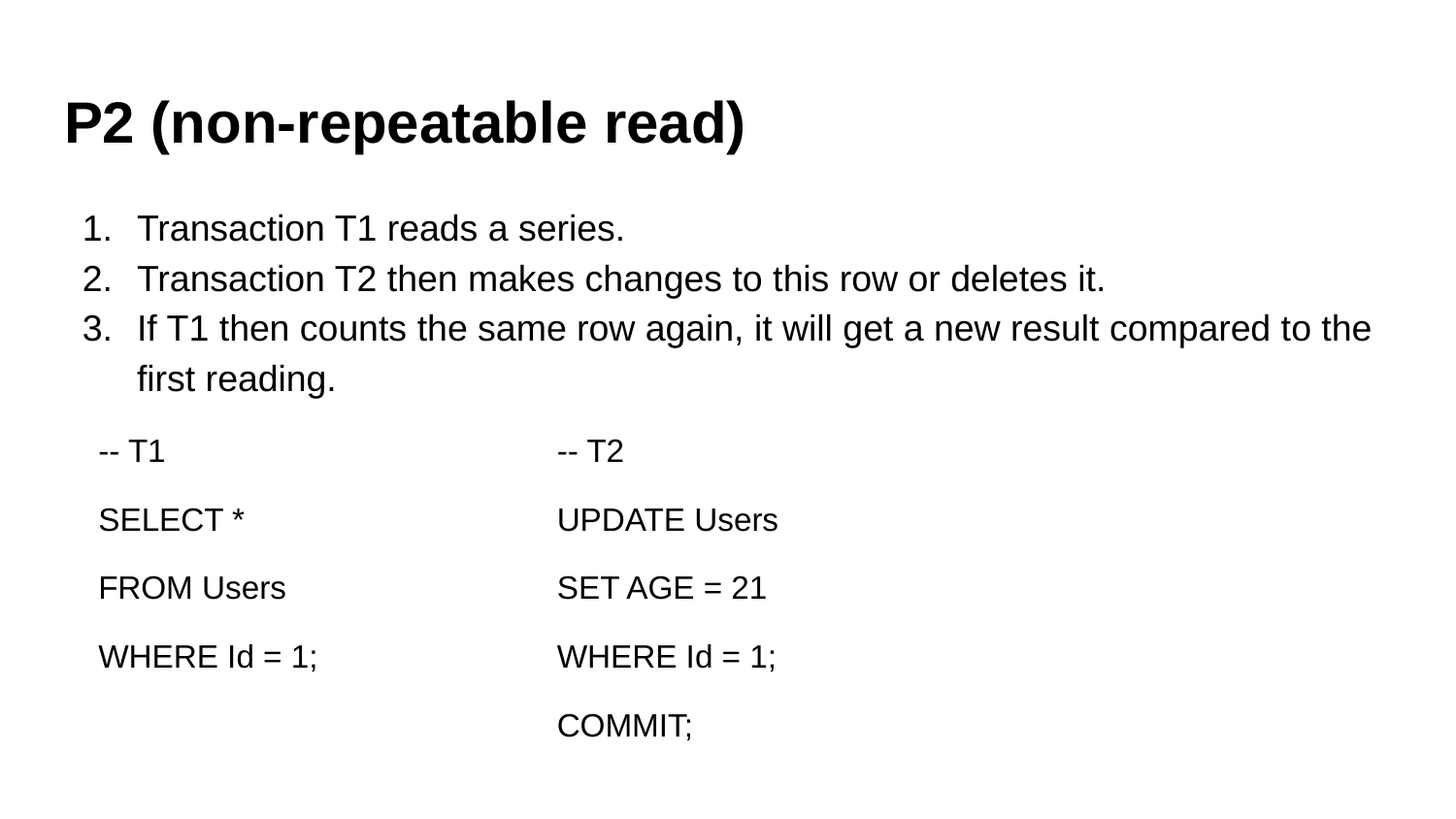

# P2 (non-repeatable read)
Transaction T1 reads a series.
Transaction T2 then makes changes to this row or deletes it.
If T1 then counts the same row again, it will get a new result compared to the first reading.
-- T1
SELECT *
FROM Users
WHERE Id = 1;
-- T2
UPDATE Users
SET AGE = 21
WHERE Id = 1;
COMMIT;